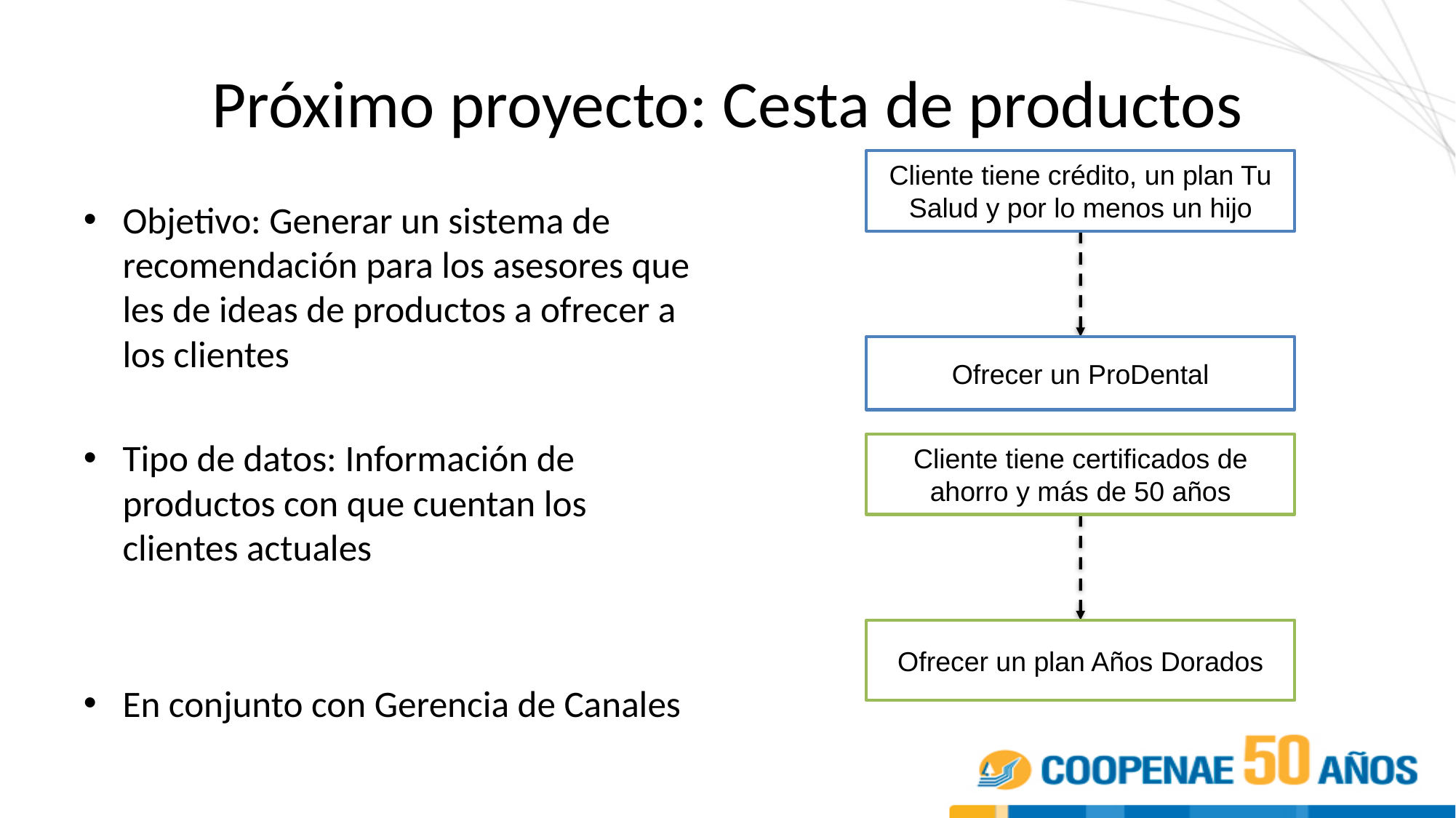

# Próximo proyecto: Cesta de productos
Cliente tiene crédito, un plan Tu Salud y por lo menos un hijo
Objetivo: Generar un sistema de recomendación para los asesores que les de ideas de productos a ofrecer a los clientes

Tipo de datos: Información de productos con que cuentan los clientes actuales

En conjunto con Gerencia de Canales
Ofrecer un ProDental
Cliente tiene certificados de ahorro y más de 50 años

Ofrecer un plan Años Dorados